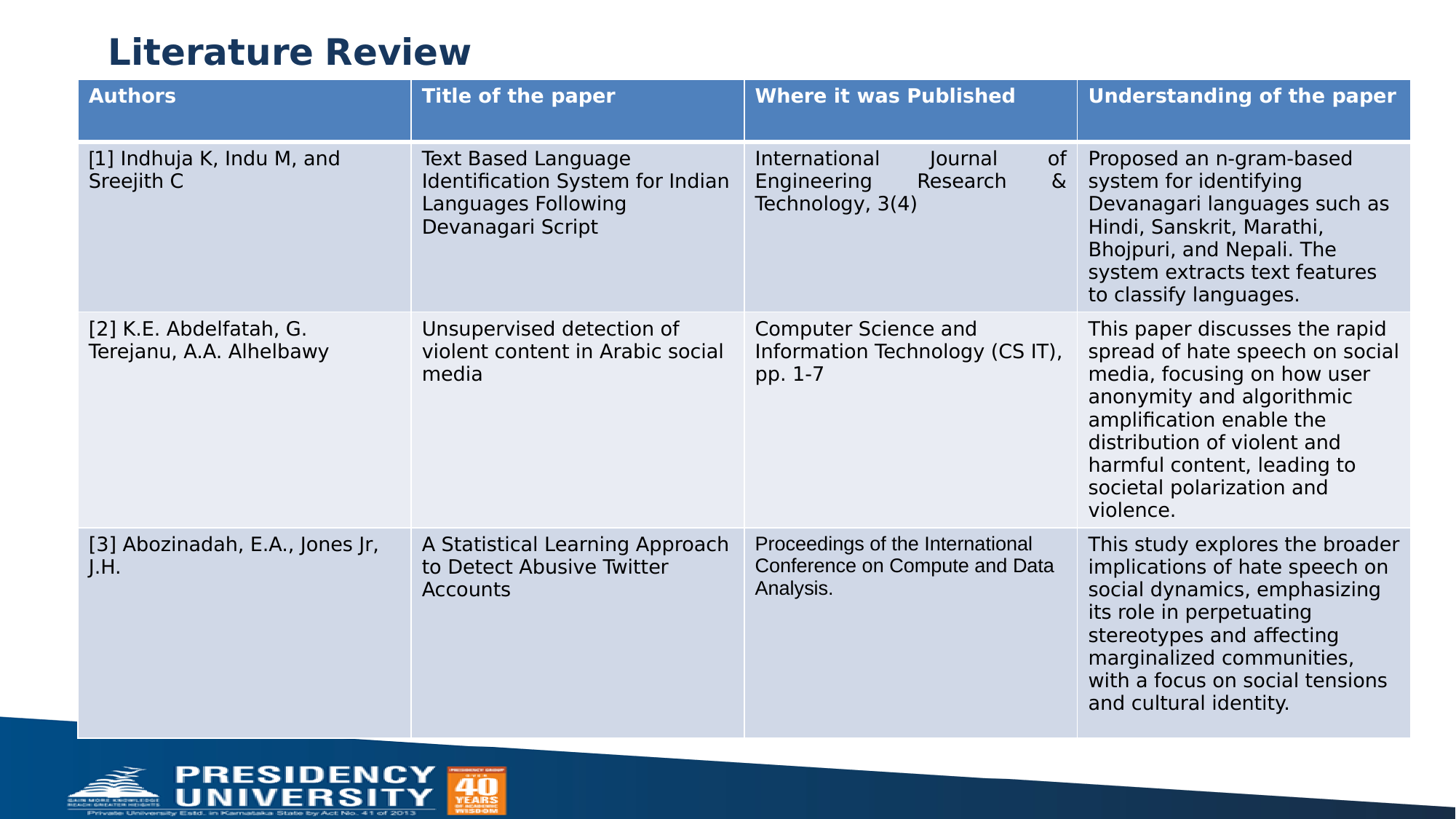

# Literature Review
| Authors | Title of the paper | Where it was Published | Understanding of the paper |
| --- | --- | --- | --- |
| [1] Indhuja K, Indu M, and Sreejith C | Text Based Language Identification System for Indian Languages Following Devanagari Script | International Journal of Engineering Research & Technology, 3(4) | Proposed an n-gram-based system for identifying Devanagari languages such as Hindi, Sanskrit, Marathi, Bhojpuri, and Nepali. The system extracts text features to classify languages. |
| [2] K.E. Abdelfatah, G. Terejanu, A.A. Alhelbawy | Unsupervised detection of violent content in Arabic social media | Computer Science and Information Technology (CS IT), pp. 1-7 | This paper discusses the rapid spread of hate speech on social media, focusing on how user anonymity and algorithmic amplification enable the distribution of violent and harmful content, leading to societal polarization and violence. |
| [3] Abozinadah, E.A., Jones Jr, J.H. | A Statistical Learning Approach to Detect Abusive Twitter Accounts | Proceedings of the International Conference on Compute and Data Analysis. | This study explores the broader implications of hate speech on social dynamics, emphasizing its role in perpetuating stereotypes and affecting marginalized communities, with a focus on social tensions and cultural identity. |